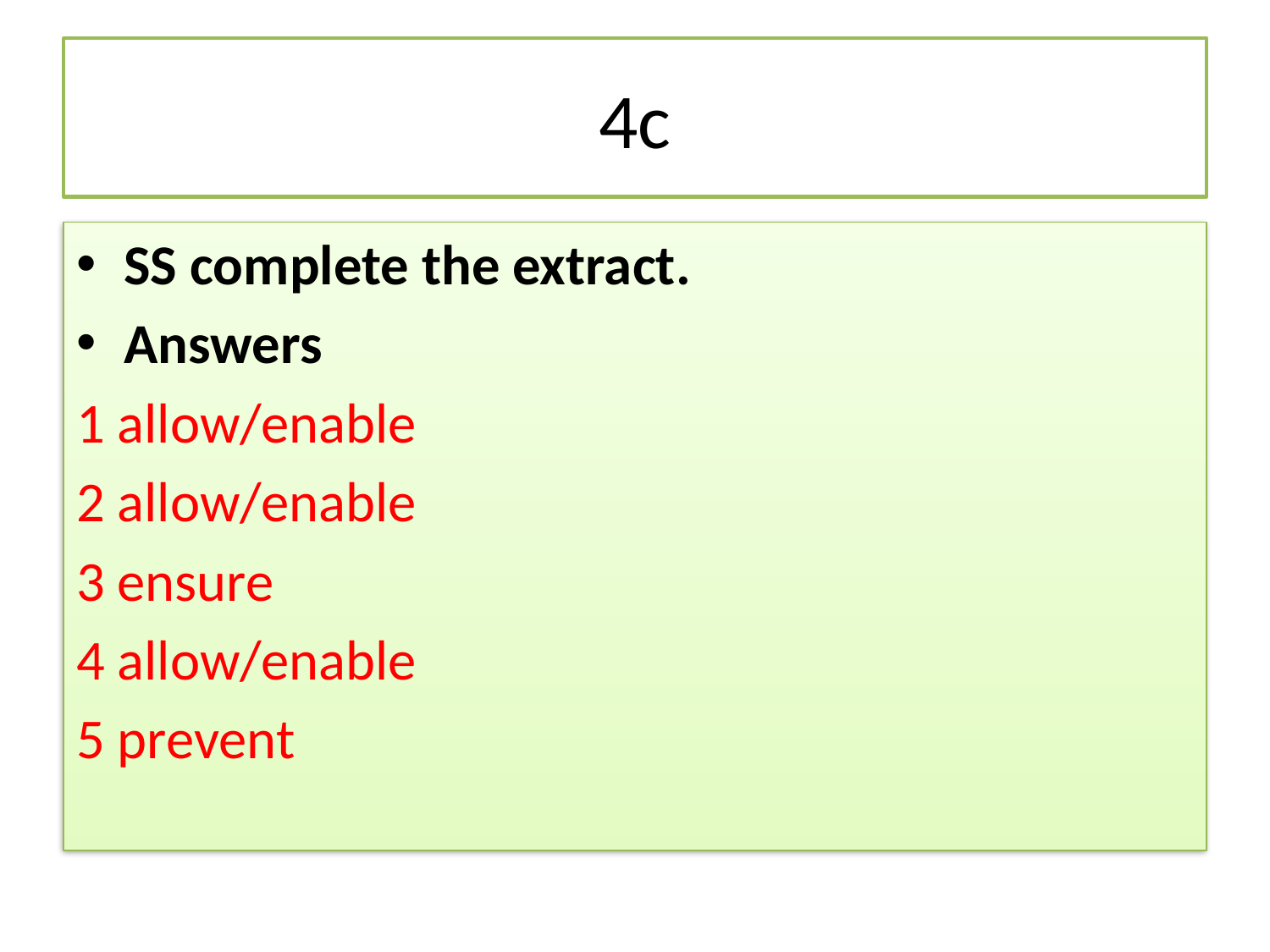

# 4c
SS complete the extract.
Answers
1 allow/enable
2 allow/enable
3 ensure
4 allow/enable
5 prevent